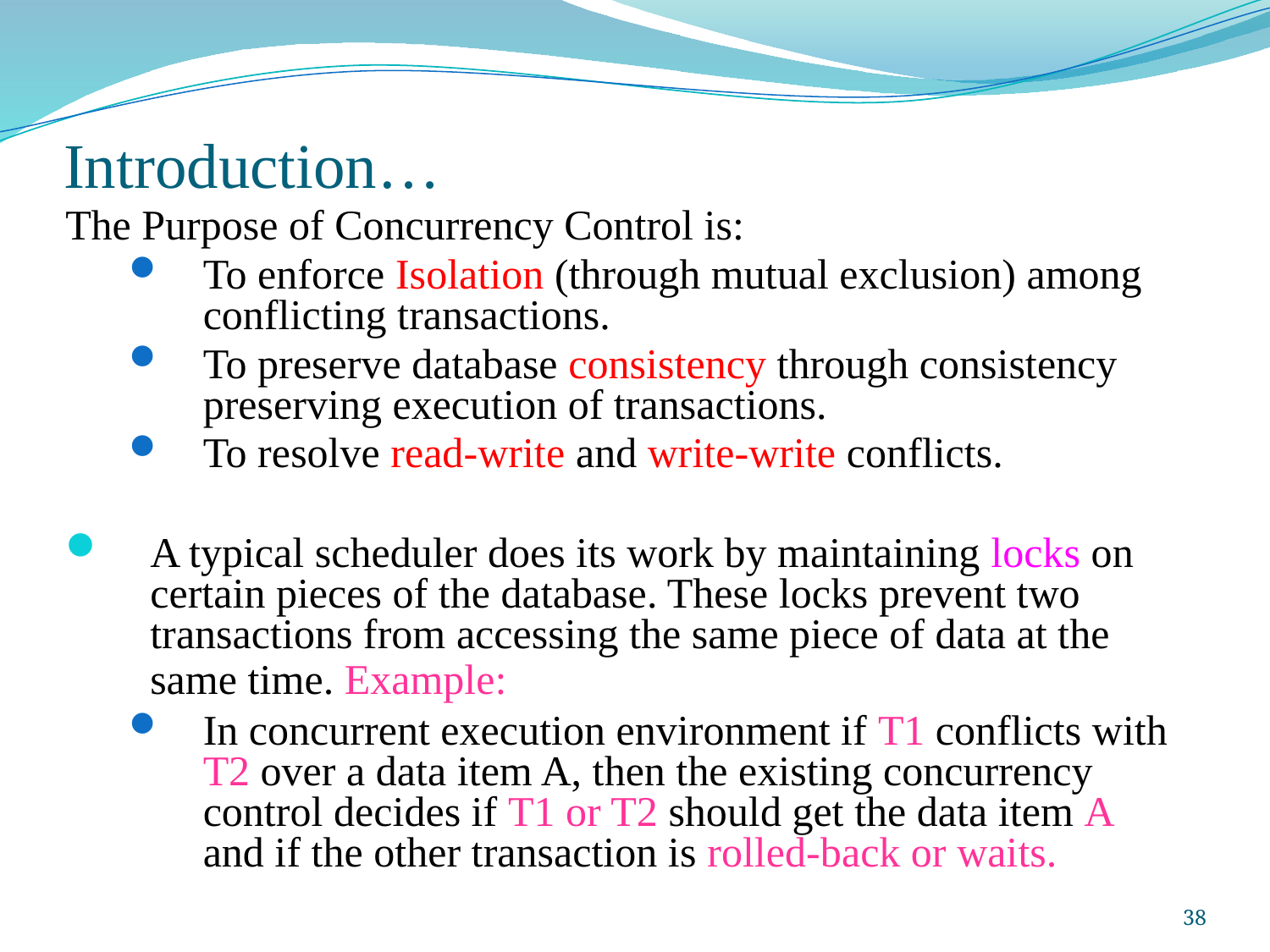

Introduction…
The Purpose of Concurrency Control is:
To enforce Isolation (through mutual exclusion) among conflicting transactions.
To preserve database consistency through consistency preserving execution of transactions.
To resolve read-write and write-write conflicts.

A typical scheduler does its work by maintaining locks on certain pieces of the database. These locks prevent two transactions from accessing the same piece of data at the same time. Example:
In concurrent execution environment if T1 conflicts with T2 over a data item A, then the existing concurrency control decides if T1 or T2 should get the data item A and if the other transaction is rolled-back or waits.

38